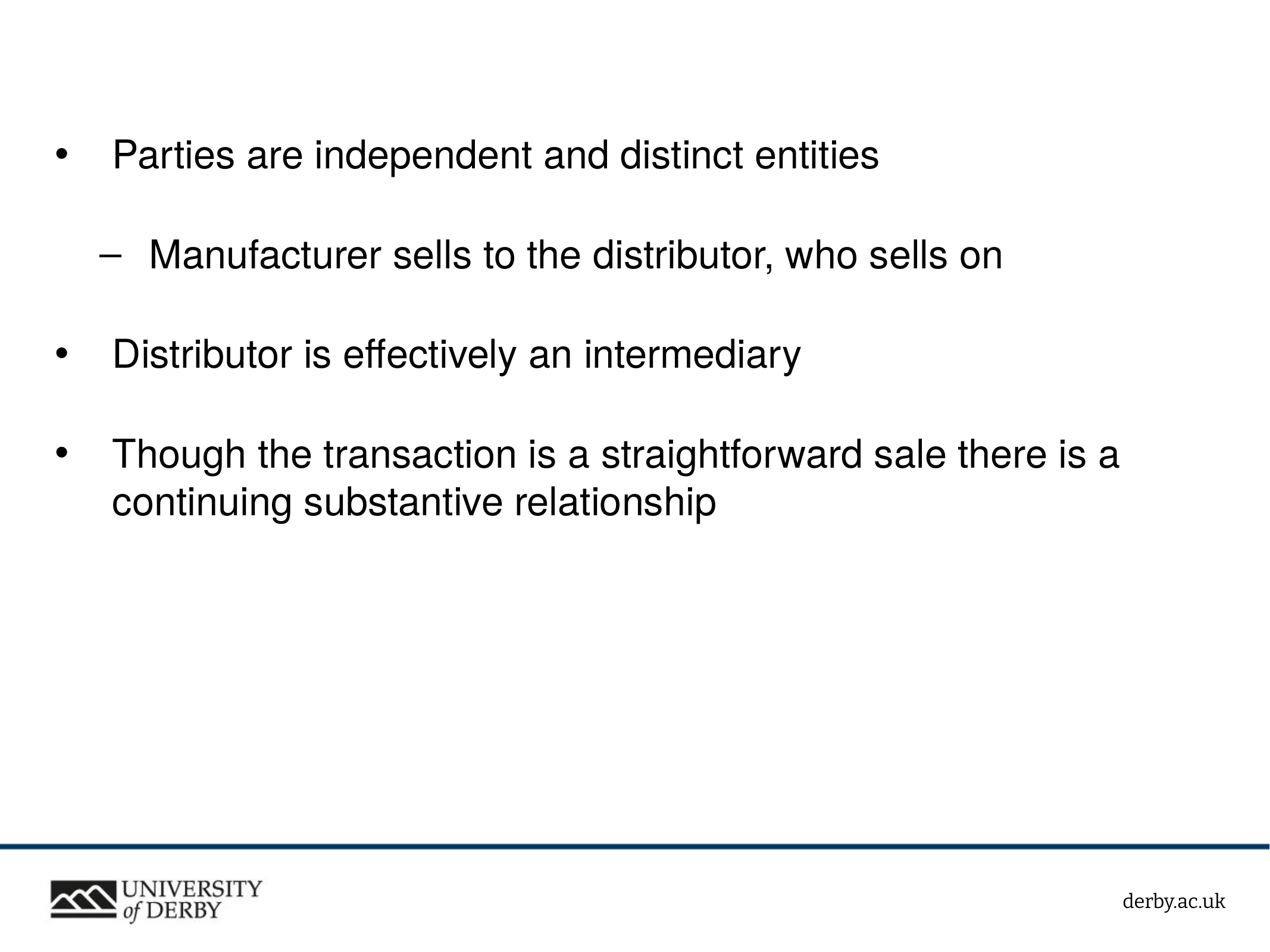

Parties are independent and distinct entities
Manufacturer sells to the distributor, who sells on
Distributor is effectively an intermediary
Though the transaction is a straightforward sale there is a continuing substantive relationship